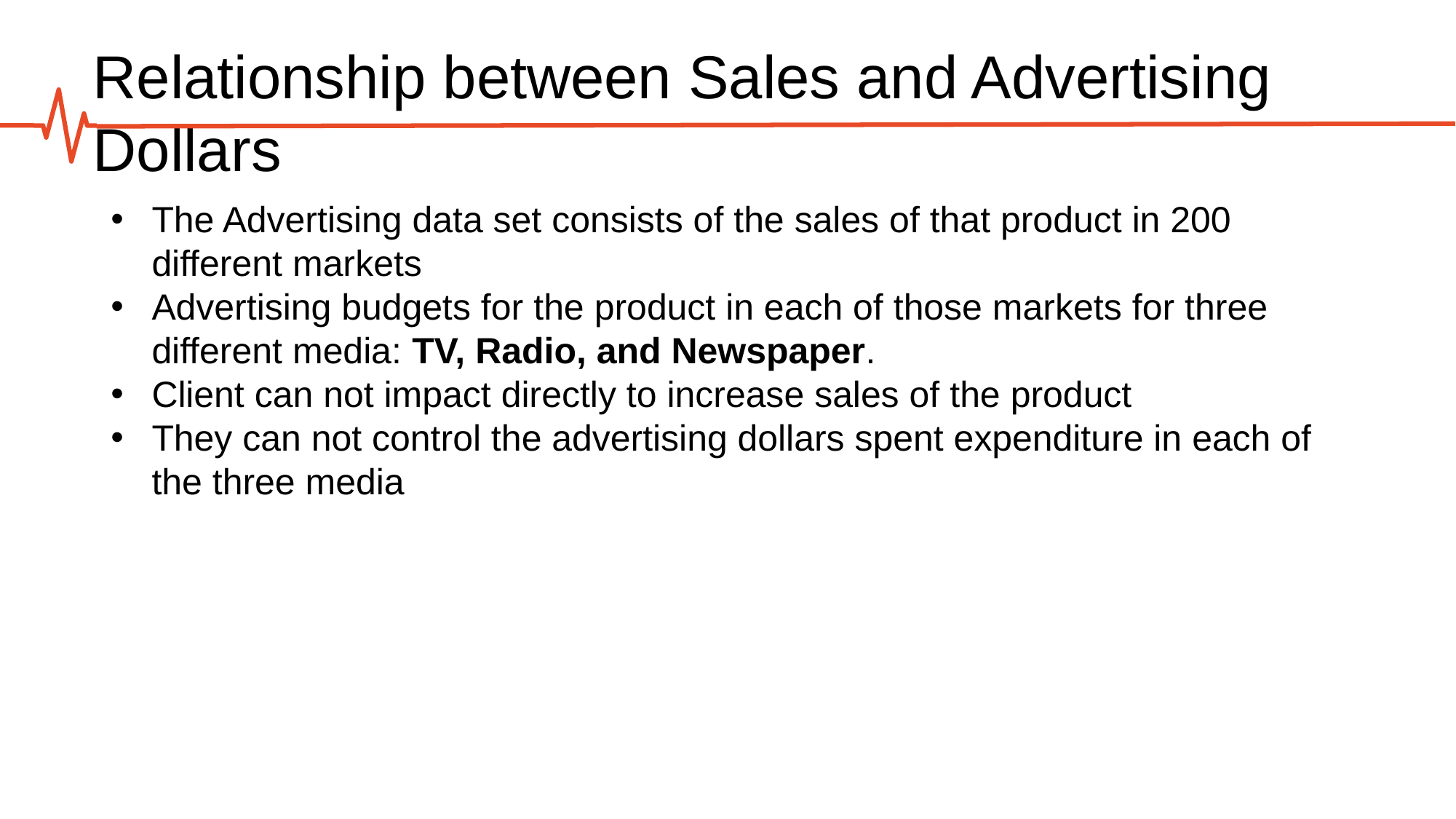

# Relationship between Sales and Advertising Dollars

The Advertising data set consists of the sales of that product in 200 different markets
Advertising budgets for the product in each of those markets for three different media: TV, Radio, and Newspaper.
Client can not impact directly to increase sales of the product
They can not control the advertising dollars spent expenditure in each of the three media